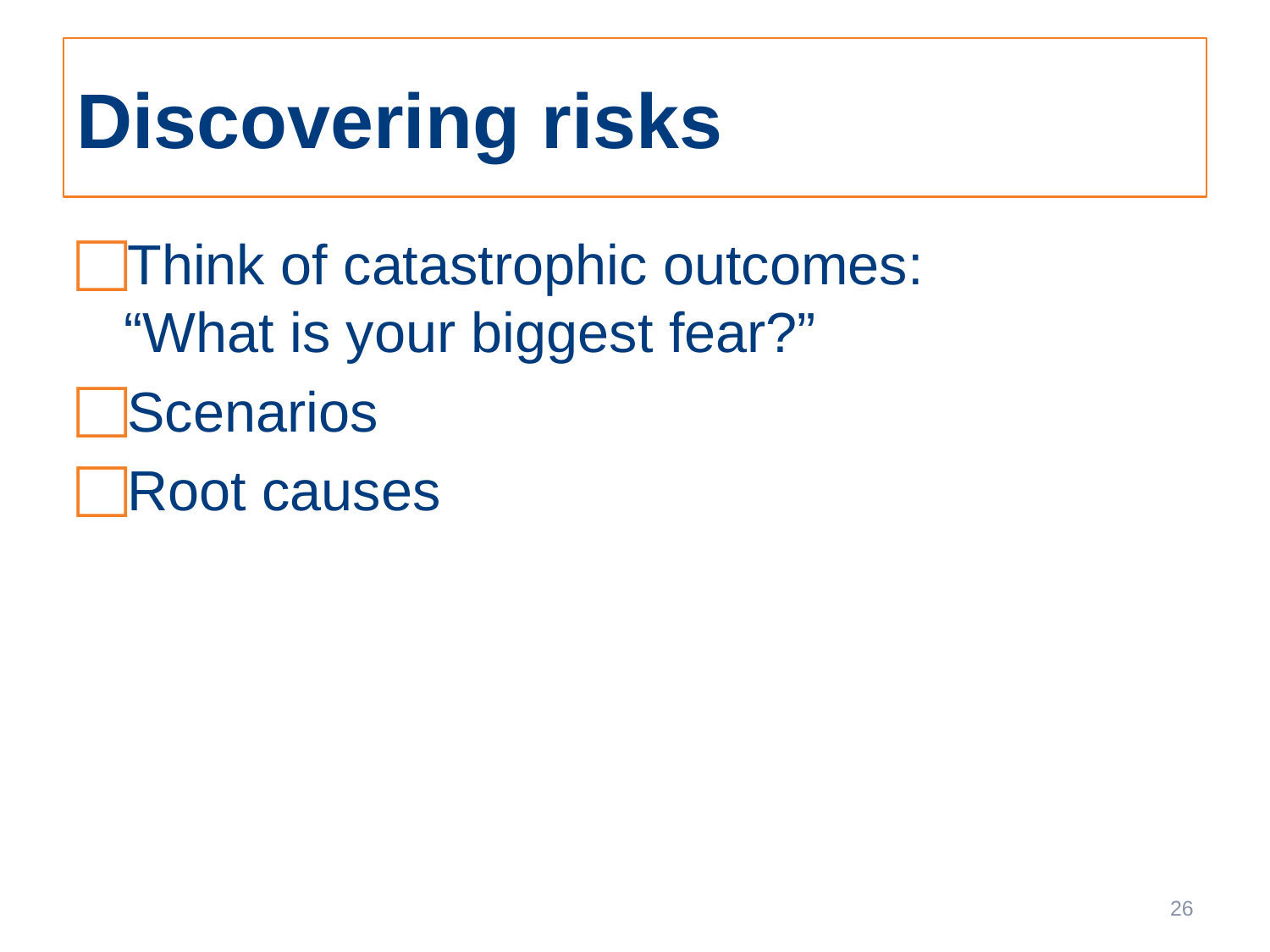

# Discovering risks
Think of catastrophic outcomes:
“What is your biggest fear?”
Scenarios
Root causes
26